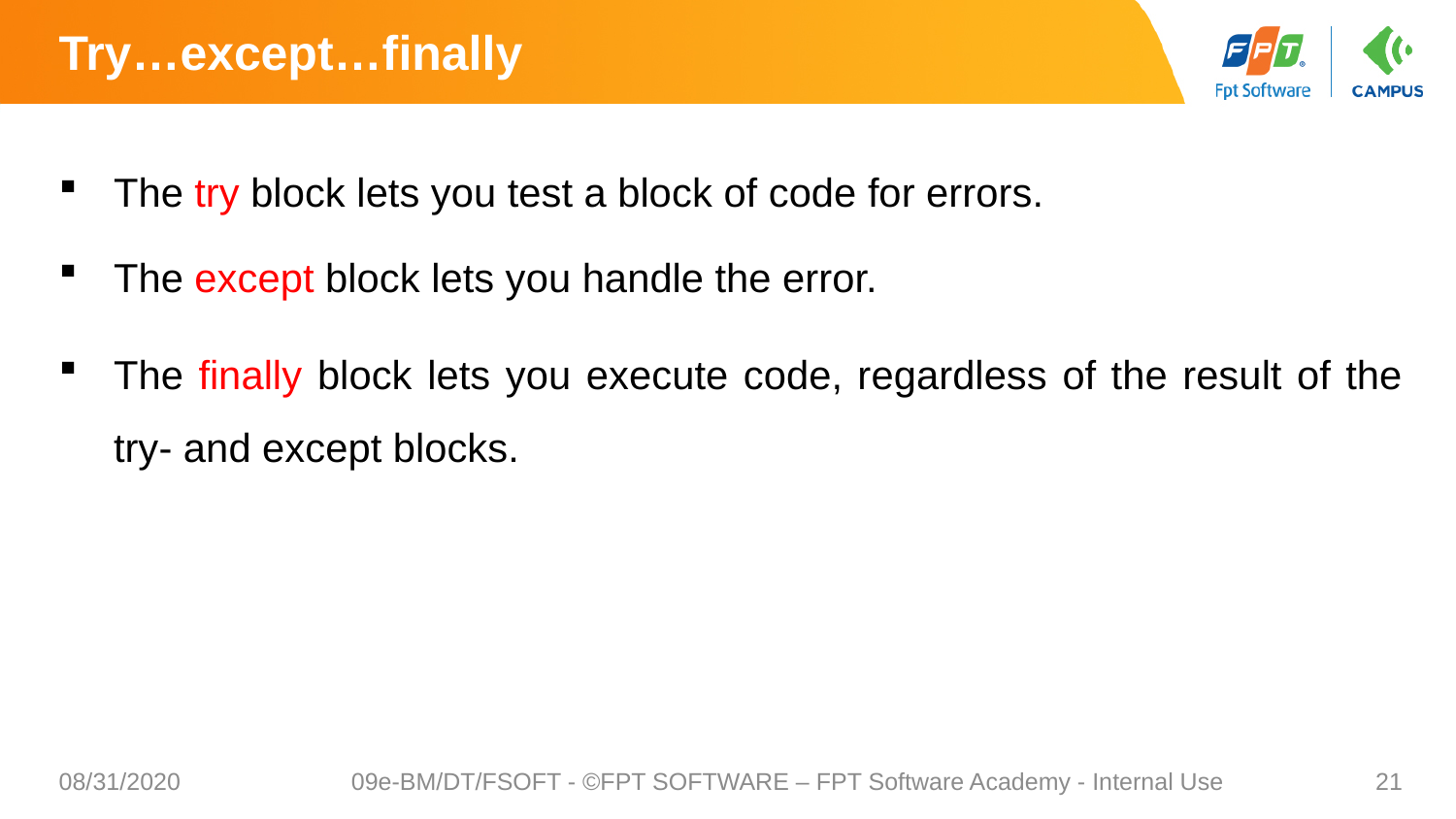

# Try…except…finally
The try block lets you test a block of code for errors.
The except block lets you handle the error.
The finally block lets you execute code, regardless of the result of the try- and except blocks.
08/31/2020
09e-BM/DT/FSOFT - ©FPT SOFTWARE – FPT Software Academy - Internal Use
21